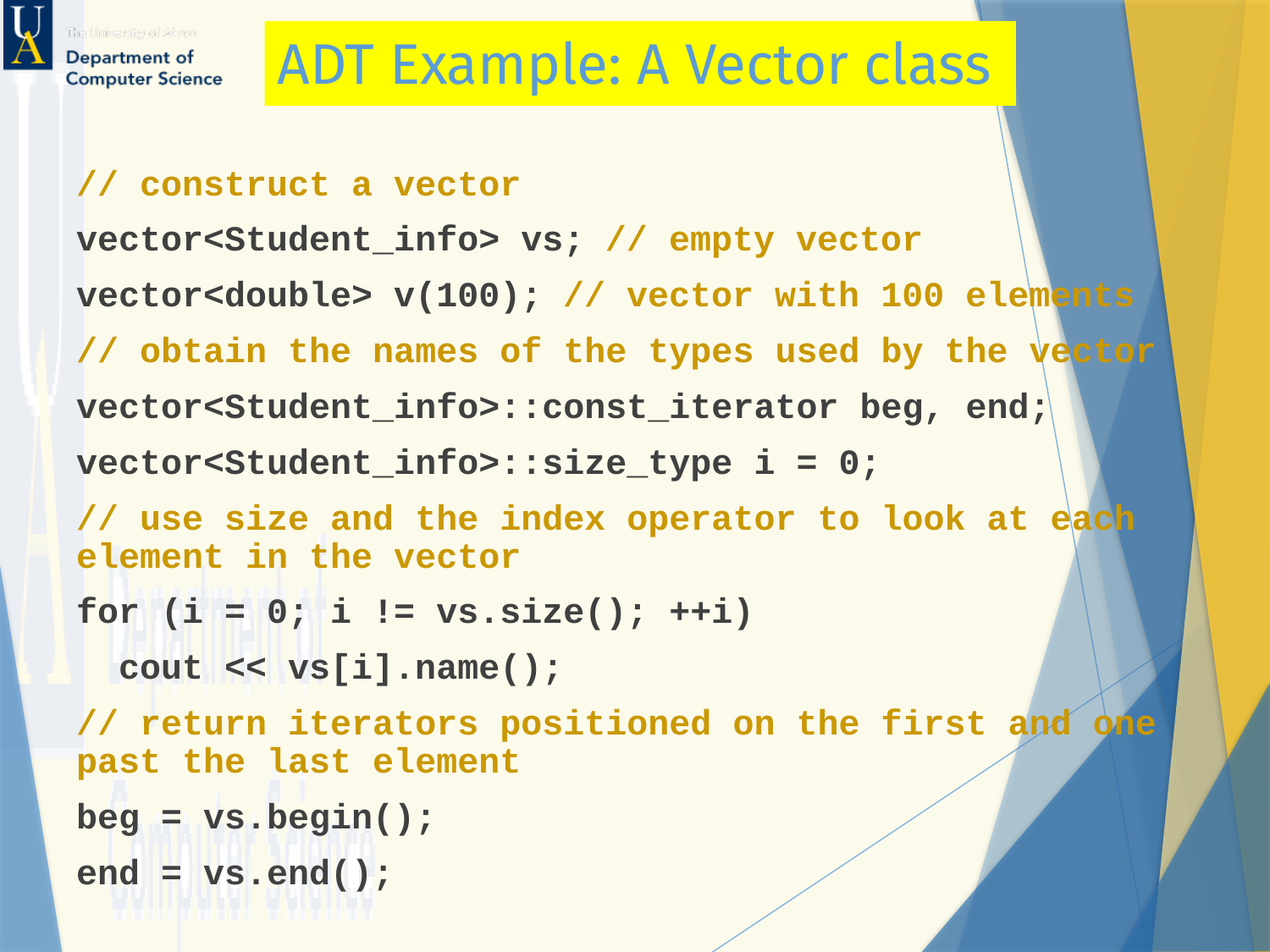

# ADT Example: A Vector class
// construct a vector
vector<Student_info> vs; // empty vector
vector<double> v(100); // vector with 100 elements
// obtain the names of the types used by the vector
vector<Student_info>::const_iterator beg, end;
vector<Student_info>::size_type i = 0;
// use size and the index operator to look at each element in the vector
for (i = 0; i != vs.size(); ++i)
  cout << vs[i].name();
// return iterators positioned on the first and one past the last element
beg = vs.begin();
end = vs.end();